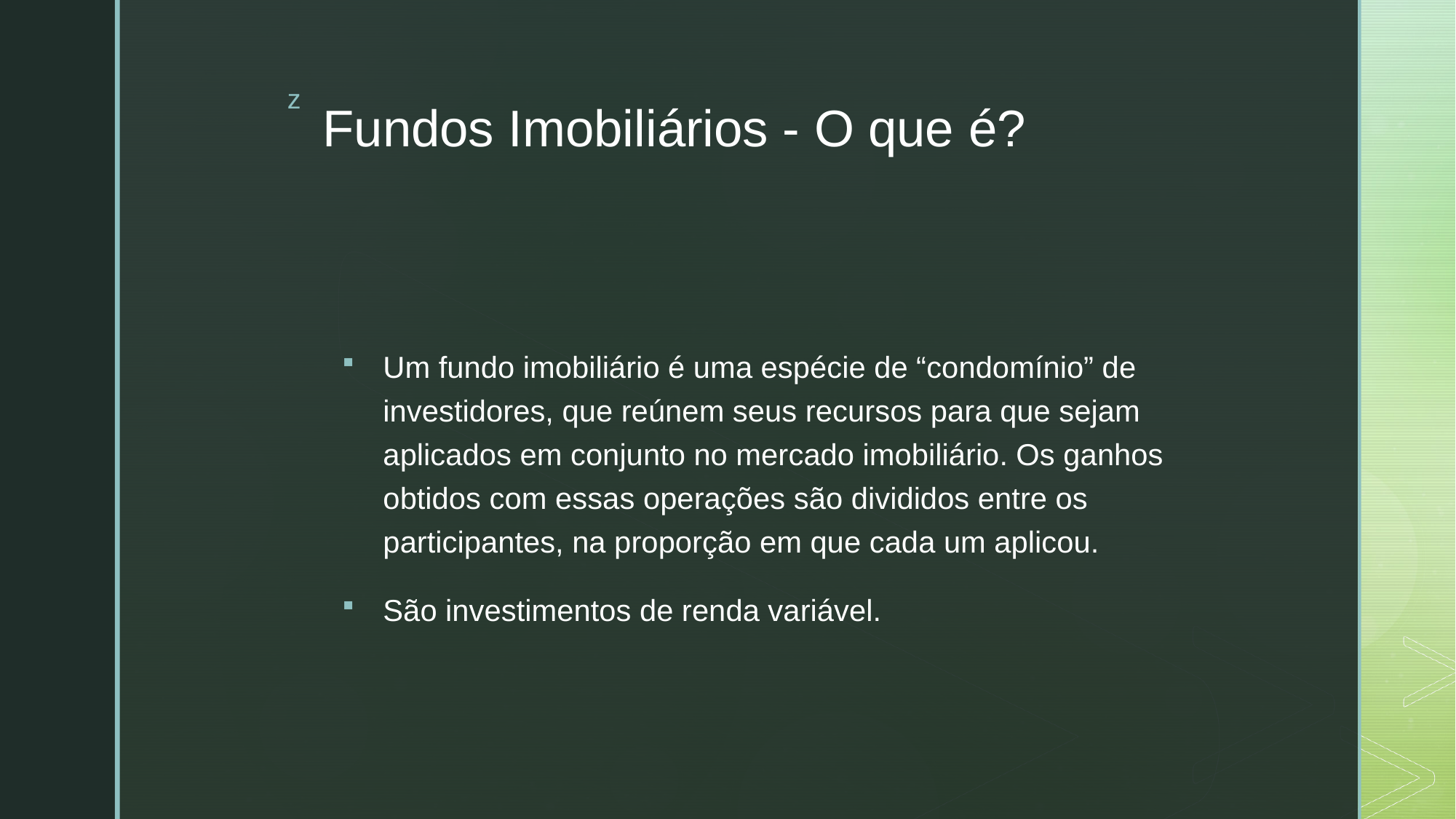

# Fundos Imobiliários - O que é?
Um fundo imobiliário é uma espécie de “condomínio” de investidores, que reúnem seus recursos para que sejam aplicados em conjunto no mercado imobiliário. Os ganhos obtidos com essas operações são divididos entre os participantes, na proporção em que cada um aplicou.
São investimentos de renda variável.